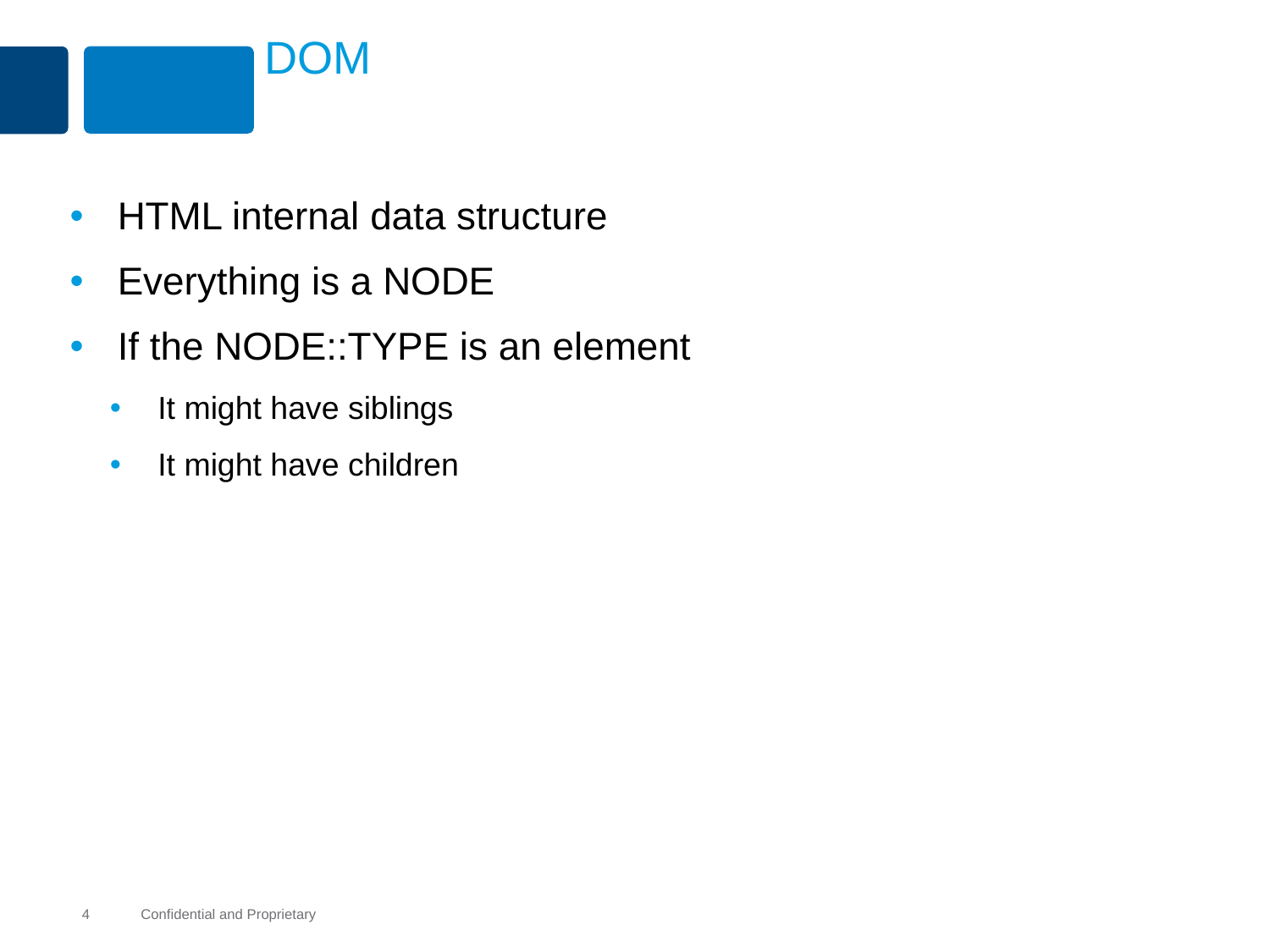

# DOM
HTML internal data structure
Everything is a NODE
If the NODE::TYPE is an element
It might have siblings
It might have children